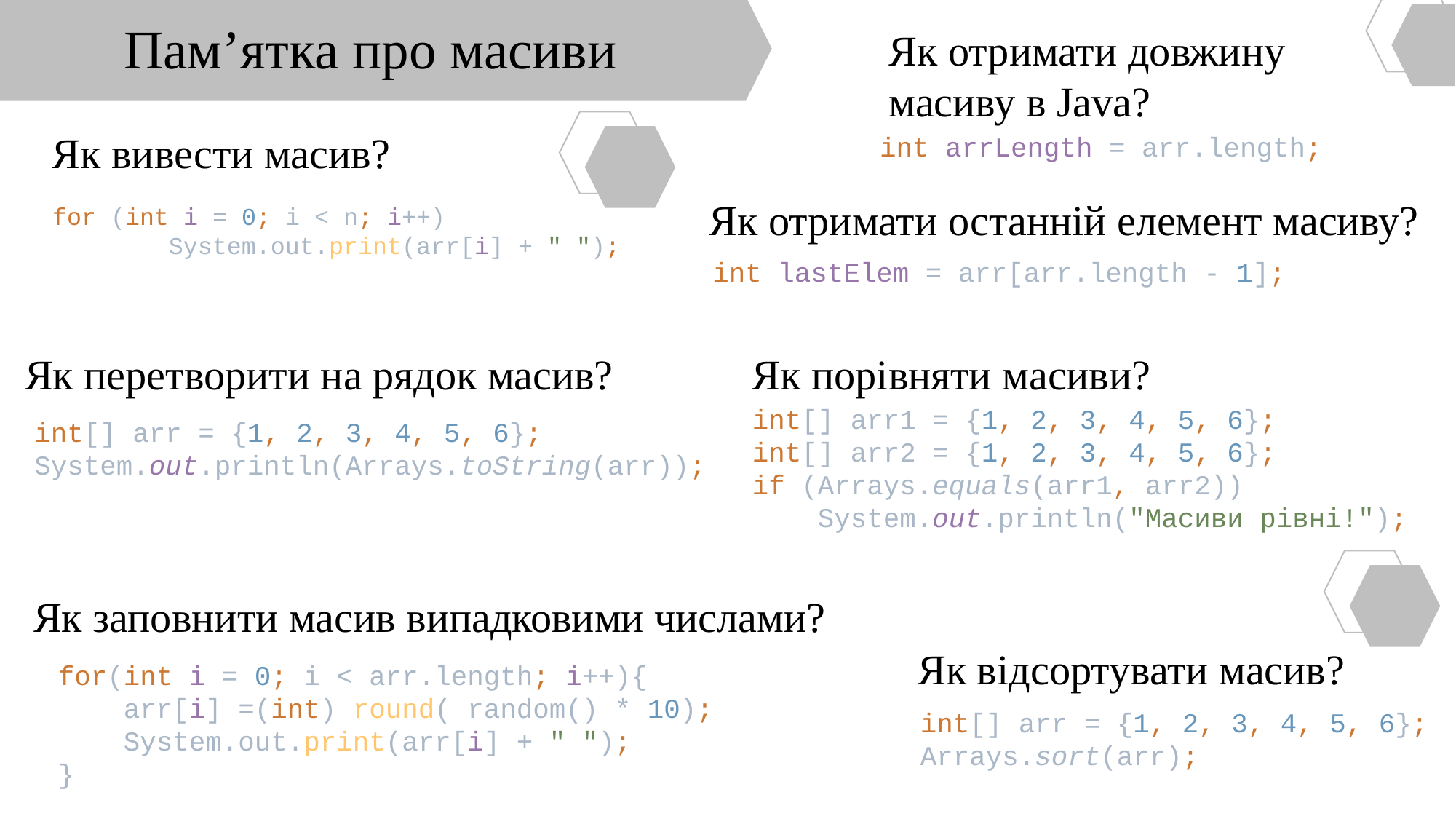

Пам’ятка про масиви
  Як отримати довжину масиву в Java?

Як вивести масив?
int arrLength = arr.length;

Як отримати останній елемент масиву?
for (int i = 0; i < n; i++)
        System.out.print(arr[i] + " ");
int lastElem = arr[arr.length - 1];
Як порівняти масиви?
Як перетворити на рядок масив?
int[] arr1 = {1, 2, 3, 4, 5, 6};
int[] arr2 = {1, 2, 3, 4, 5, 6};
if (Arrays.equals(arr1, arr2))
    System.out.println("Масиви рівні!");
int[] arr = {1, 2, 3, 4, 5, 6};
System.out.println(Arrays.toString(arr));

Як заповнити масив випадковими числами?
Як відсортувати масив?
for(int i = 0; i < arr.length; i++){
    arr[i] =(int) round( random() * 10);
    System.out.print(arr[i] + " ");
}
int[] arr = {1, 2, 3, 4, 5, 6};
Arrays.sort(arr);